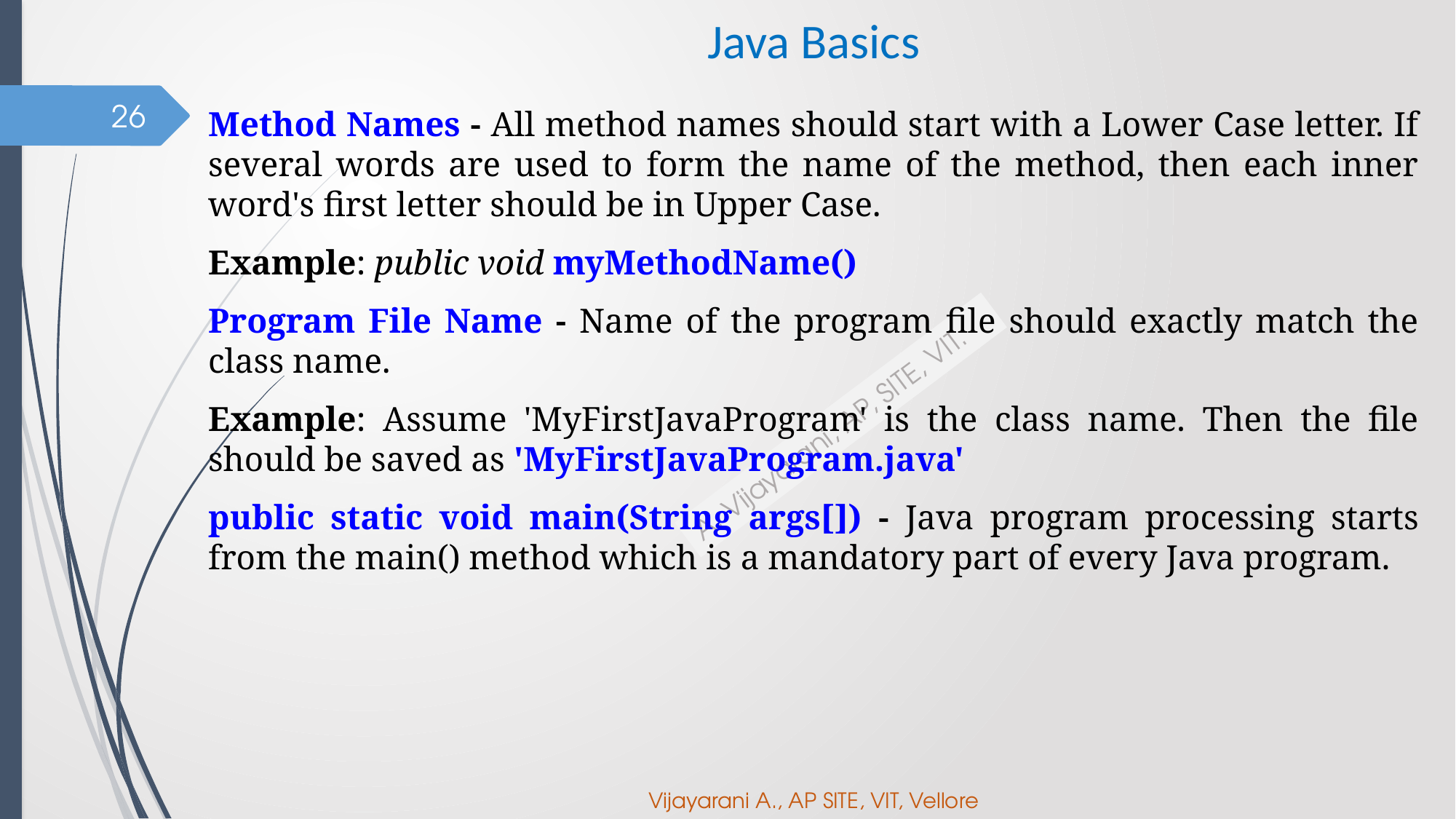

# Java Basics
26
Method Names - All method names should start with a Lower Case letter. If several words are used to form the name of the method, then each inner word's first letter should be in Upper Case.
Example: public void myMethodName()
Program File Name - Name of the program file should exactly match the class name.
Example: Assume 'MyFirstJavaProgram' is the class name. Then the file should be saved as 'MyFirstJavaProgram.java'
public static void main(String args[]) - Java program processing starts from the main() method which is a mandatory part of every Java program.
Vijayarani A., AP SITE, VIT, Vellore